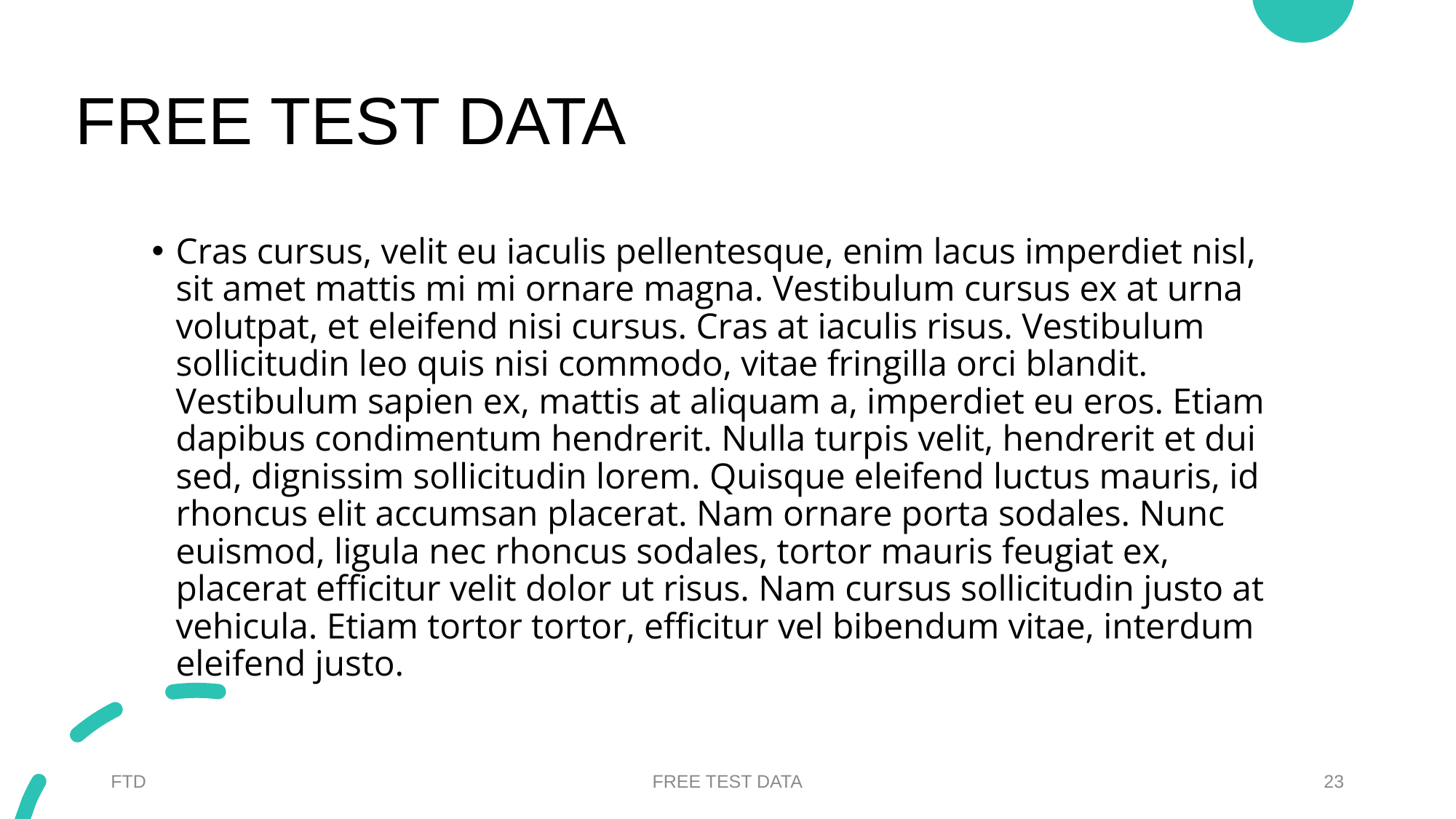

# FREE TEST DATA
Cras cursus, velit eu iaculis pellentesque, enim lacus imperdiet nisl, sit amet mattis mi mi ornare magna. Vestibulum cursus ex at urna volutpat, et eleifend nisi cursus. Cras at iaculis risus. Vestibulum sollicitudin leo quis nisi commodo, vitae fringilla orci blandit. Vestibulum sapien ex, mattis at aliquam a, imperdiet eu eros. Etiam dapibus condimentum hendrerit. Nulla turpis velit, hendrerit et dui sed, dignissim sollicitudin lorem. Quisque eleifend luctus mauris, id rhoncus elit accumsan placerat. Nam ornare porta sodales. Nunc euismod, ligula nec rhoncus sodales, tortor mauris feugiat ex, placerat efficitur velit dolor ut risus. Nam cursus sollicitudin justo at vehicula. Etiam tortor tortor, efficitur vel bibendum vitae, interdum eleifend justo.
FTD
FREE TEST DATA
23